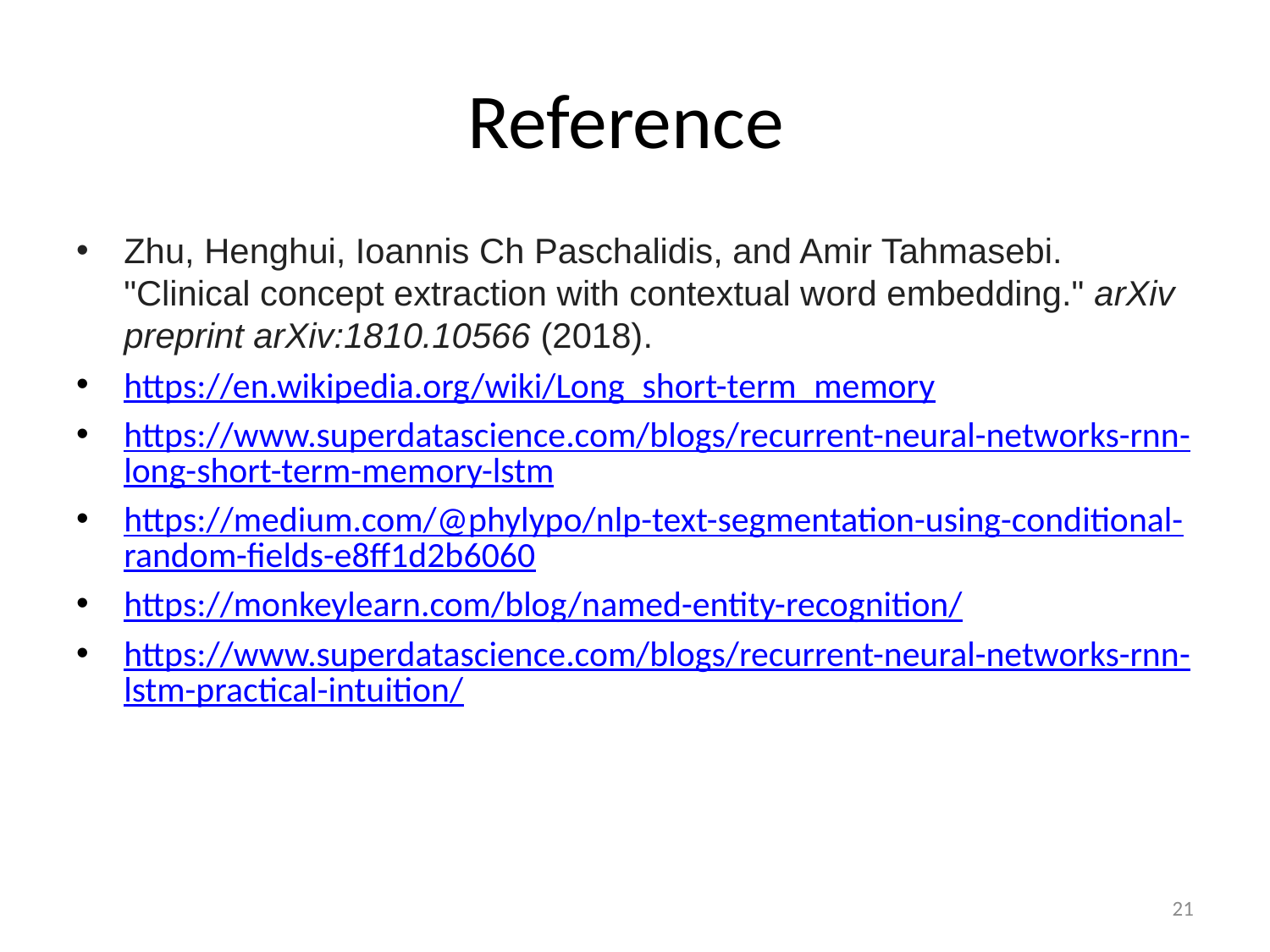

# Reference
Zhu, Henghui, Ioannis Ch Paschalidis, and Amir Tahmasebi. "Clinical concept extraction with contextual word embedding." arXiv preprint arXiv:1810.10566 (2018).‏
https://en.wikipedia.org/wiki/Long_short-term_memory
https://www.superdatascience.com/blogs/recurrent-neural-networks-rnn-long-short-term-memory-lstm
https://medium.com/@phylypo/nlp-text-segmentation-using-conditional-random-fields-e8ff1d2b6060
https://monkeylearn.com/blog/named-entity-recognition/
https://www.superdatascience.com/blogs/recurrent-neural-networks-rnn-lstm-practical-intuition/

21